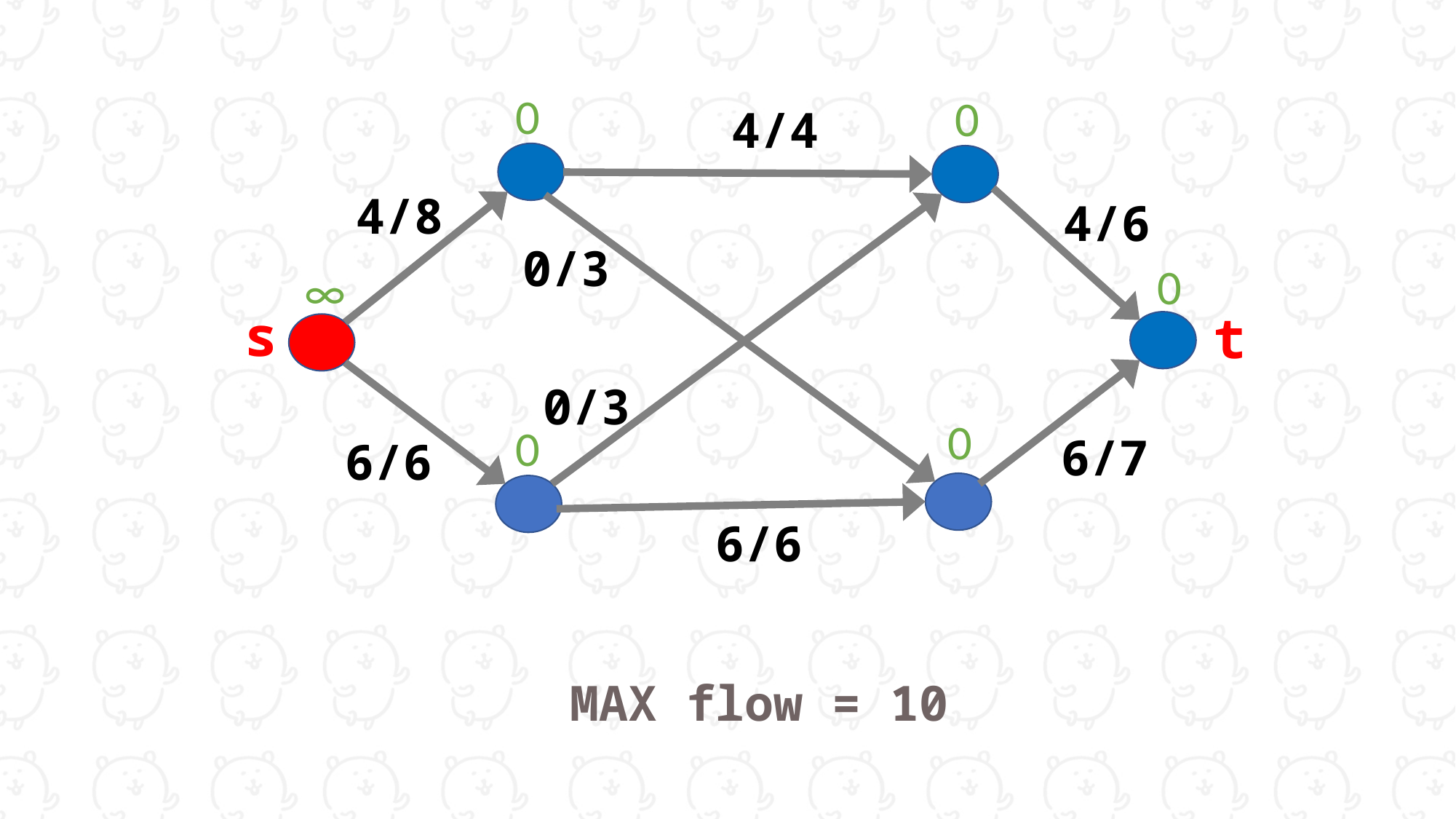

0
0
4/4

4/8
4/6
0/3
0
∞
s
t

0/3
0
0
6/7
6/6

6/6
MAX flow = 10